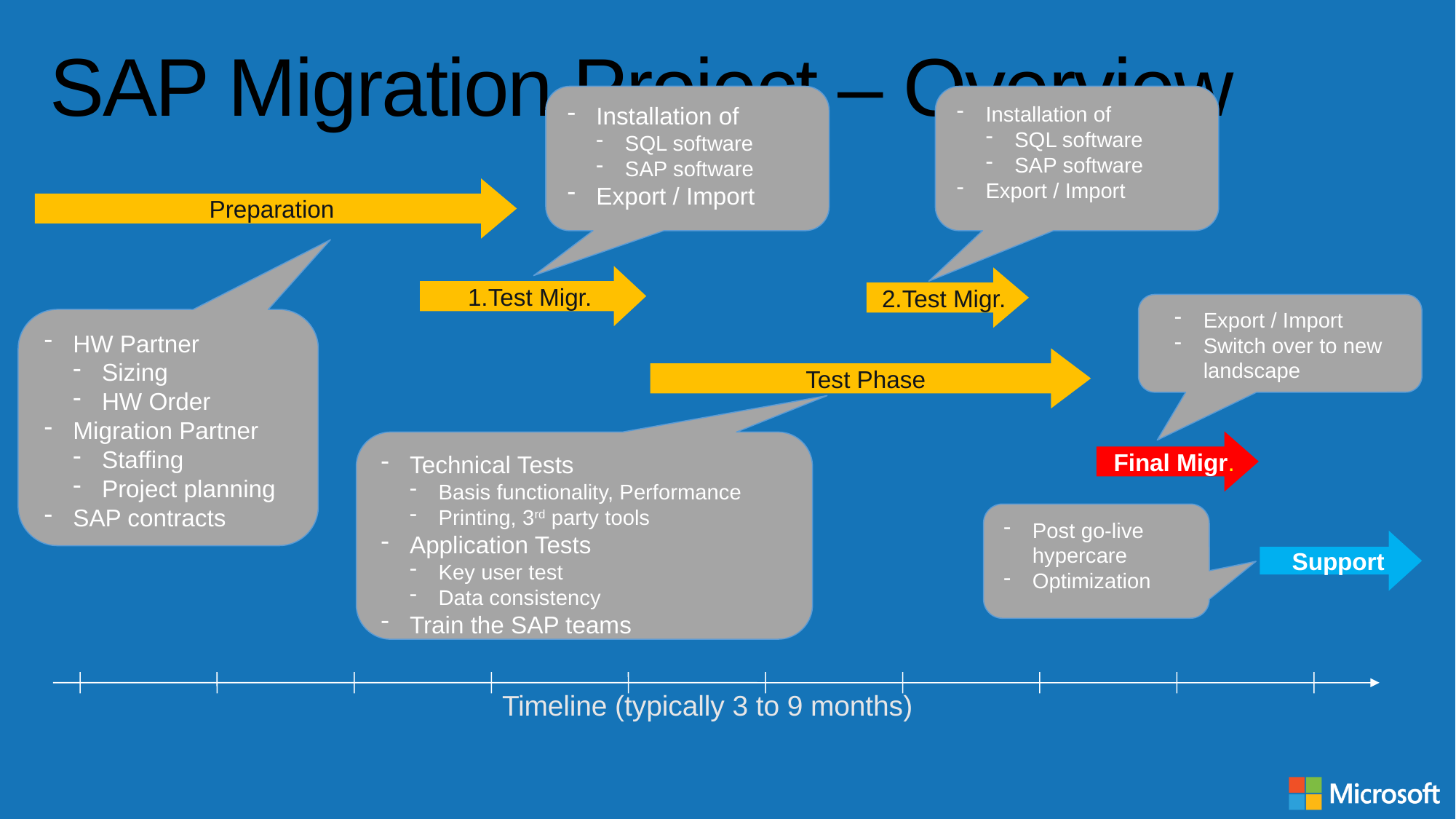

# SAP Migration Project – Overview
Installation of
SQL software
SAP software
Export / Import
Installation of
SQL software
SAP software
Export / Import
Preparation
1.Test Migr.
2.Test Migr.
Export / Import
Switch over to new landscape
HW Partner
Sizing
HW Order
Migration Partner
Staffing
Project planning
SAP contracts

Test Phase
Final Migr.
Technical Tests
Basis functionality, Performance
Printing, 3rd party tools
Application Tests
Key user test
Data consistency
Train the SAP teams

Post go-live hypercare
Optimization
Support

Timeline (typically 3 to 9 months)